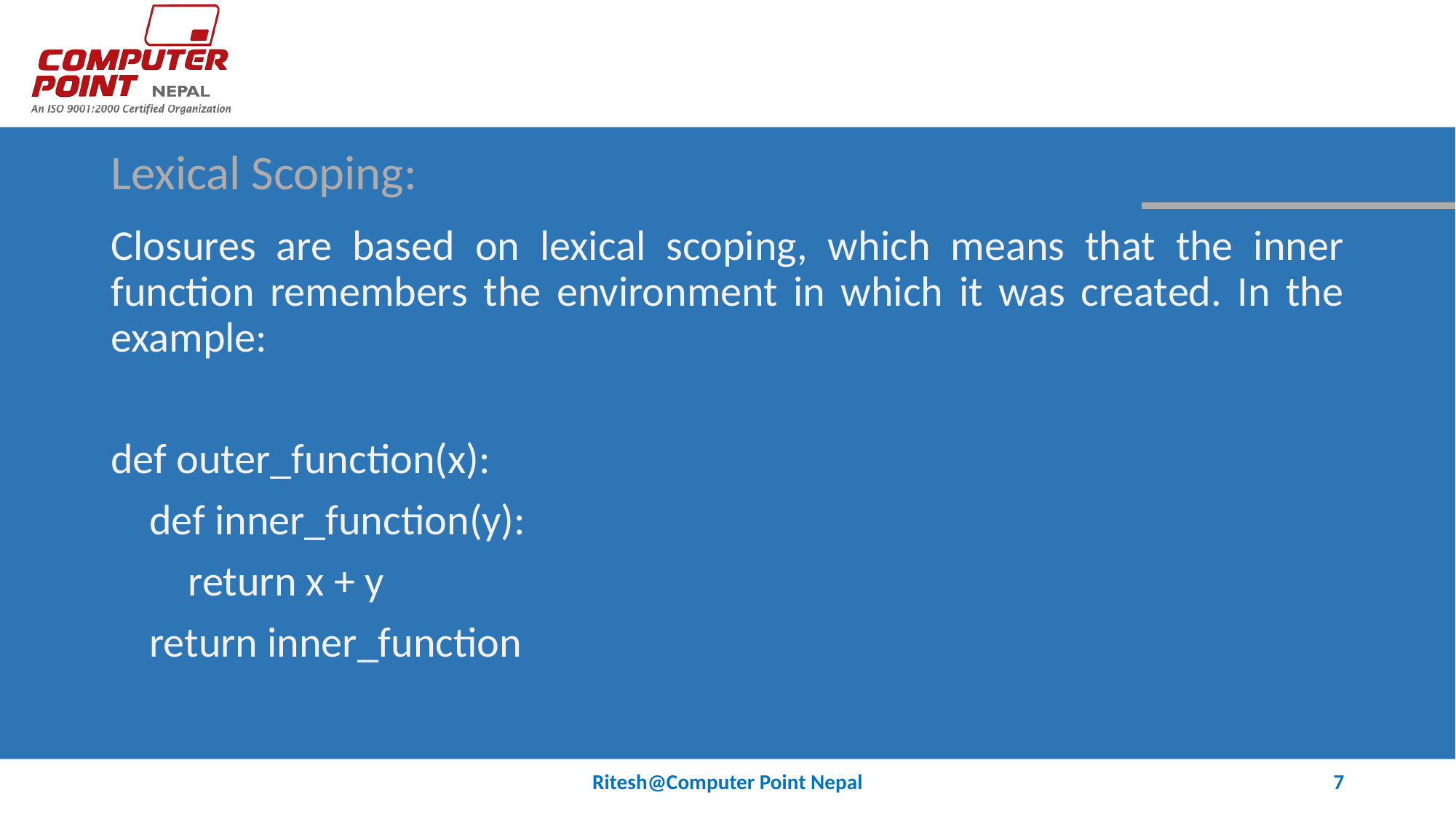

# Lexical Scoping:
Closures are based on lexical scoping, which means that the inner function remembers the environment in which it was created. In the example:

def outer_function(x):
    def inner_function(y):
        return x + y
    return inner_function

Ritesh@Computer Point Nepal

7